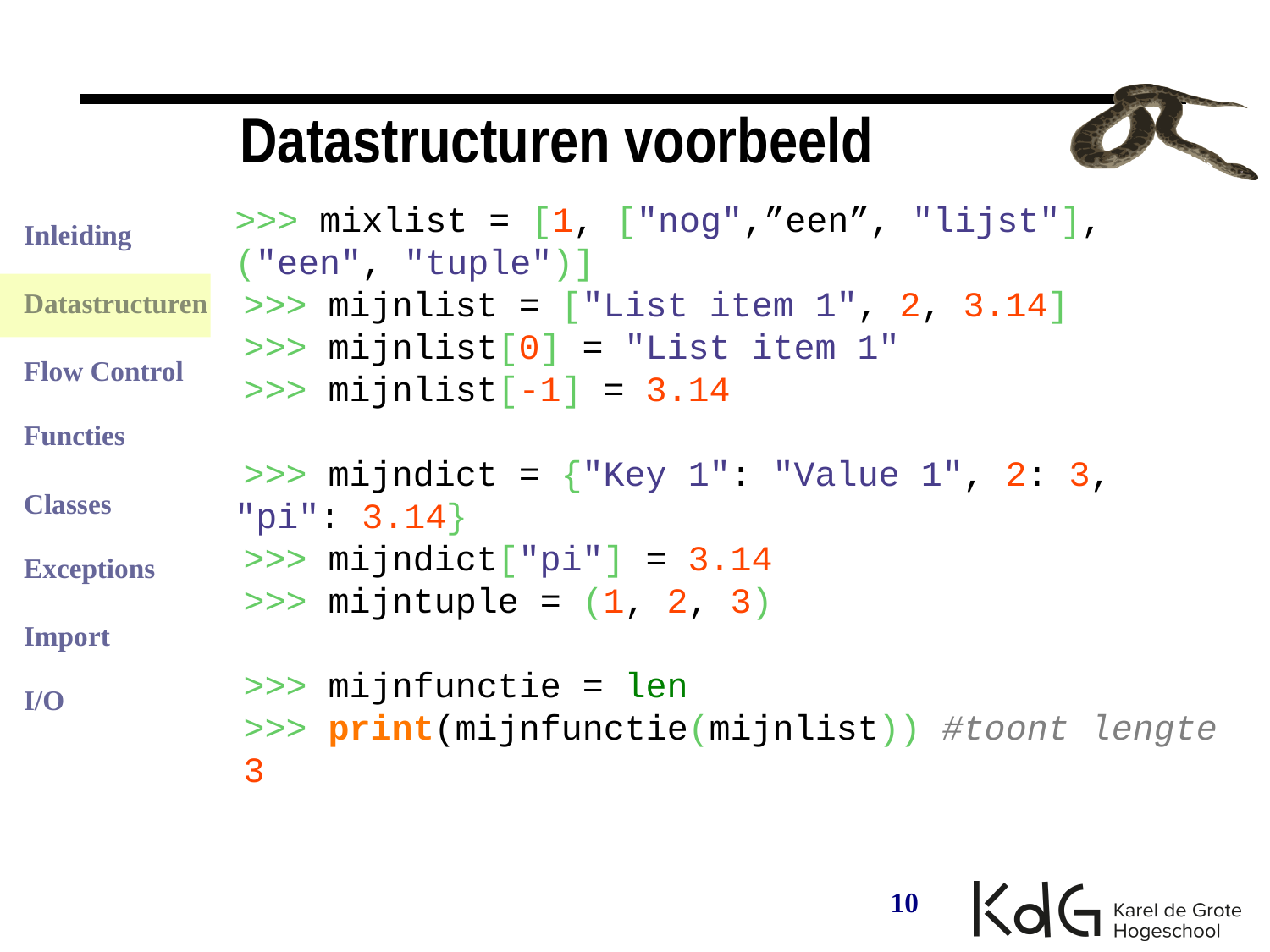

Datastructuren voorbeeld
>>> mixlist = [1, ["nog",”een”, "lijst"], ("een", "tuple")]
 >>> mijnlist = ["List item 1", 2, 3.14]
 >>> mijnlist[0] = "List item 1"
 >>> mijnlist[-1] = 3.14

 >>> mijndict = {"Key 1": "Value 1", 2: 3, "pi": 3.14}
 >>> mijndict["pi"] = 3.14
 >>> mijntuple = (1, 2, 3)

 >>> mijnfunctie = len
 >>> print(mijnfunctie(mijnlist)) #toont lengte
 3